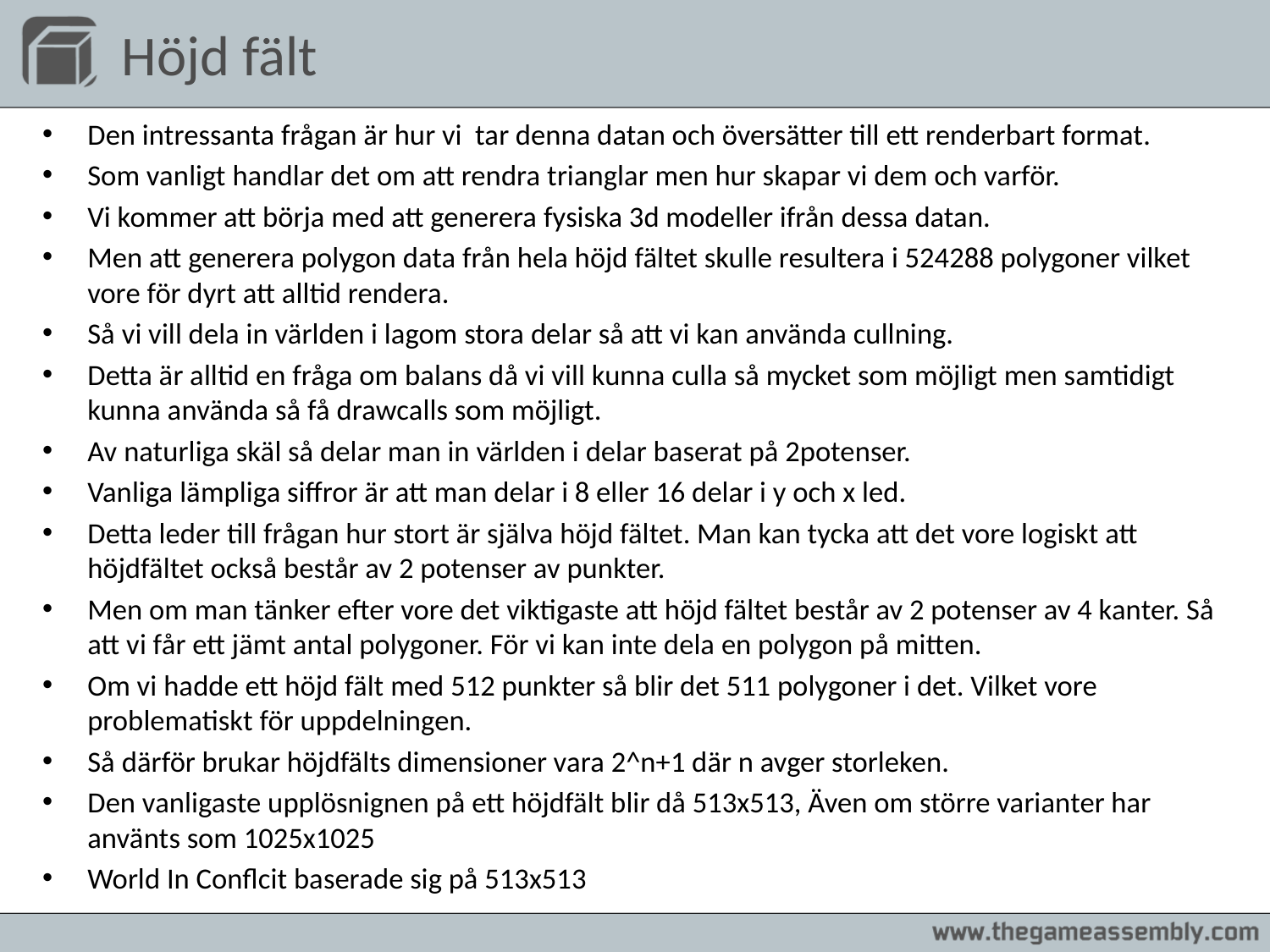

# Höjd fält
Den intressanta frågan är hur vi  tar denna datan och översätter till ett renderbart format.
Som vanligt handlar det om att rendra trianglar men hur skapar vi dem och varför.
Vi kommer att börja med att generera fysiska 3d modeller ifrån dessa datan.
Men att generera polygon data från hela höjd fältet skulle resultera i 524288 polygoner vilket vore för dyrt att alltid rendera.
Så vi vill dela in världen i lagom stora delar så att vi kan använda cullning.
Detta är alltid en fråga om balans då vi vill kunna culla så mycket som möjligt men samtidigt kunna använda så få drawcalls som möjligt.
Av naturliga skäl så delar man in världen i delar baserat på 2potenser.
Vanliga lämpliga siffror är att man delar i 8 eller 16 delar i y och x led.
Detta leder till frågan hur stort är själva höjd fältet. Man kan tycka att det vore logiskt att höjdfältet också består av 2 potenser av punkter.
Men om man tänker efter vore det viktigaste att höjd fältet består av 2 potenser av 4 kanter. Så att vi får ett jämt antal polygoner. För vi kan inte dela en polygon på mitten.
Om vi hadde ett höjd fält med 512 punkter så blir det 511 polygoner i det. Vilket vore problematiskt för uppdelningen.
Så därför brukar höjdfälts dimensioner vara 2^n+1 där n avger storleken.
Den vanligaste upplösnignen på ett höjdfält blir då 513x513, Även om större varianter har använts som 1025x1025
World In Conflcit baserade sig på 513x513